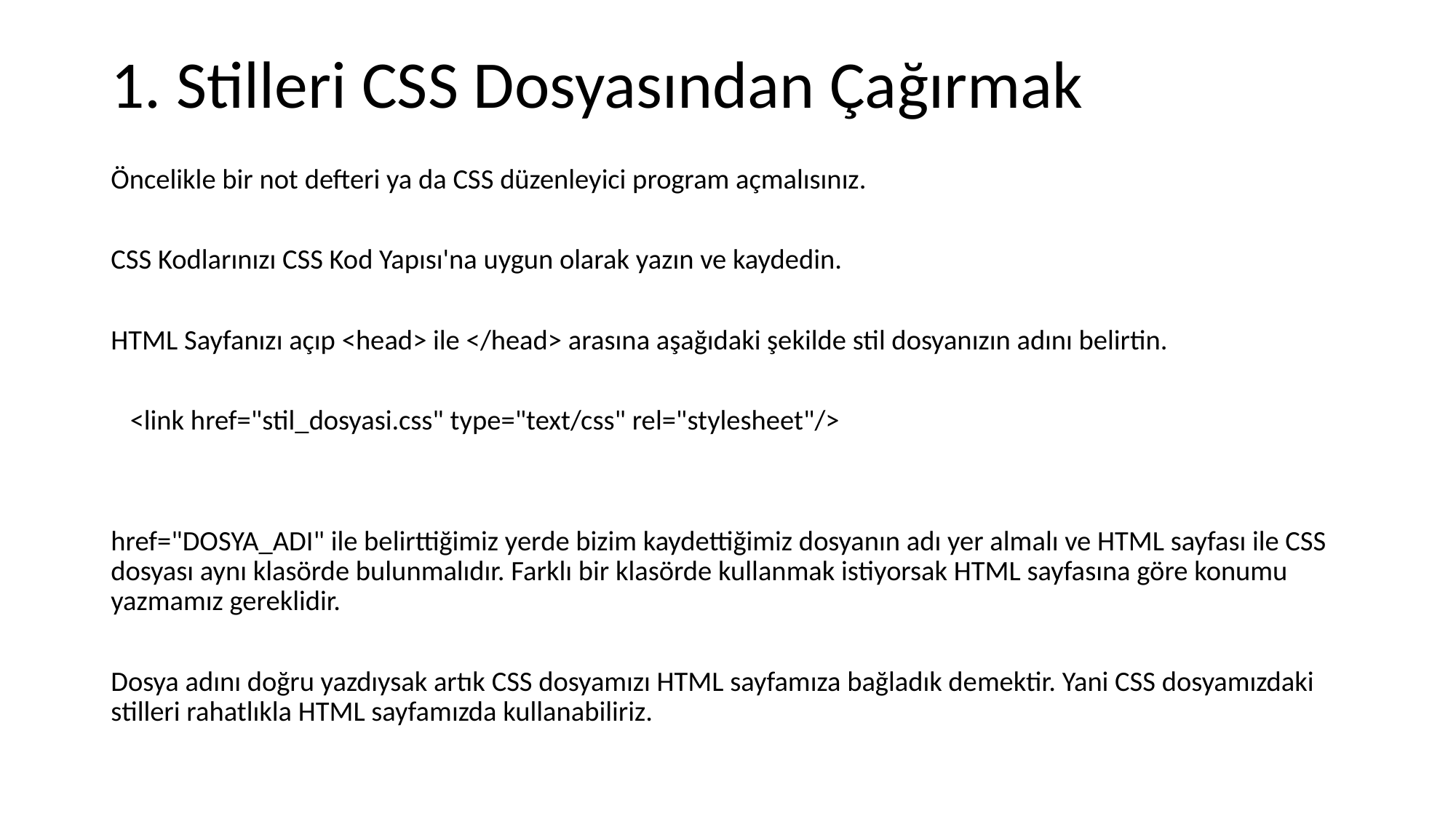

# 1. Stilleri CSS Dosyasından Çağırmak
Öncelikle bir not defteri ya da CSS düzenleyici program açmalısınız.

CSS Kodlarınızı CSS Kod Yapısı'na uygun olarak yazın ve kaydedin.

HTML Sayfanızı açıp <head> ile </head> arasına aşağıdaki şekilde stil dosyanızın adını belirtin.

   <link href="stil_dosyasi.css" type="text/css" rel="stylesheet"/>

href="DOSYA_ADI" ile belirttiğimiz yerde bizim kaydettiğimiz dosyanın adı yer almalı ve HTML sayfası ile CSS dosyası aynı klasörde bulunmalıdır. Farklı bir klasörde kullanmak istiyorsak HTML sayfasına göre konumu yazmamız gereklidir.

Dosya adını doğru yazdıysak artık CSS dosyamızı HTML sayfamıza bağladık demektir. Yani CSS dosyamızdaki stilleri rahatlıkla HTML sayfamızda kullanabiliriz.